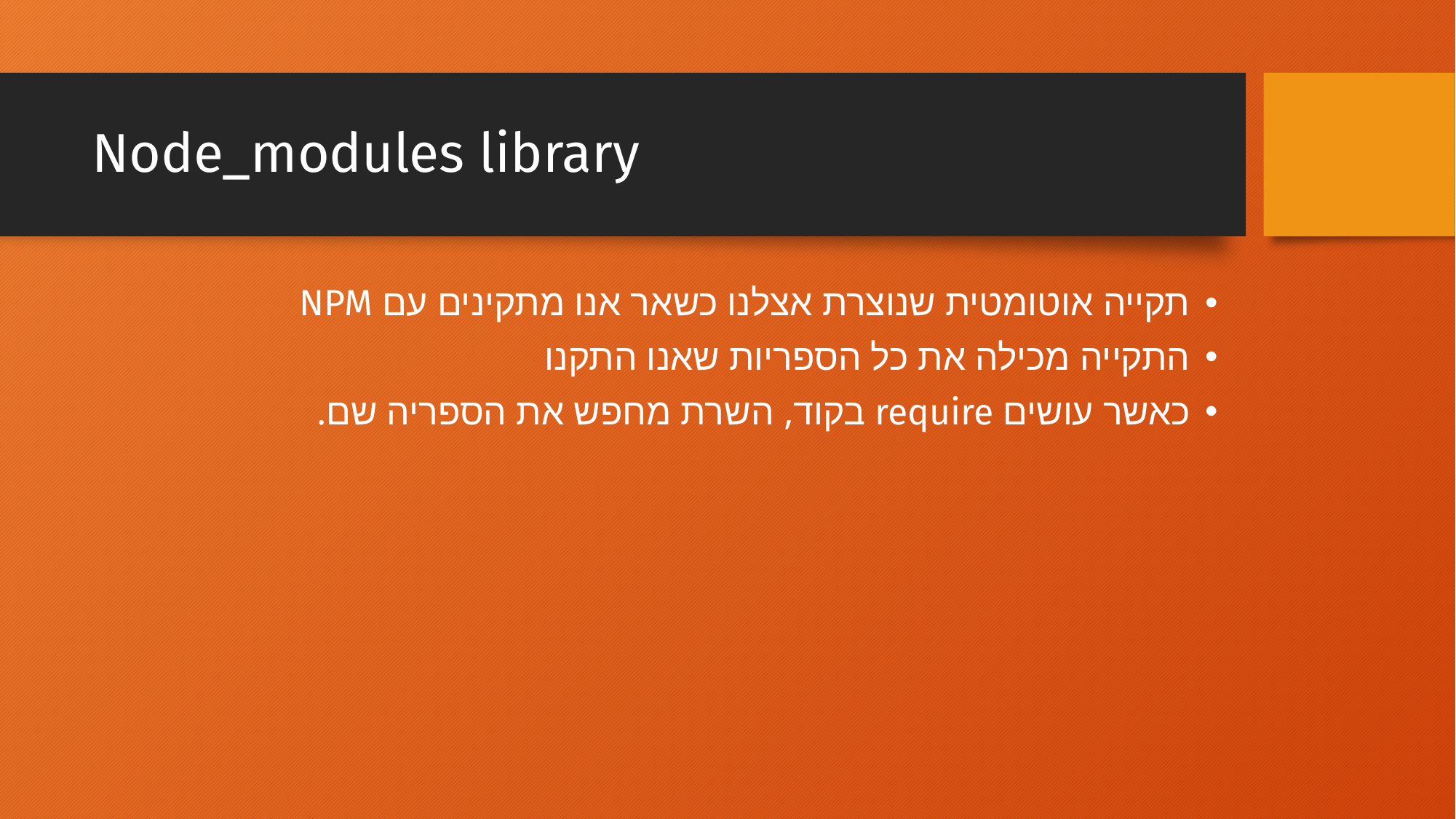

# Node_modules library
תקייה אוטומטית שנוצרת אצלנו כשאר אנו מתקינים עם NPM
התקייה מכילה את כל הספריות שאנו התקנו
כאשר עושים require בקוד, השרת מחפש את הספריה שם.